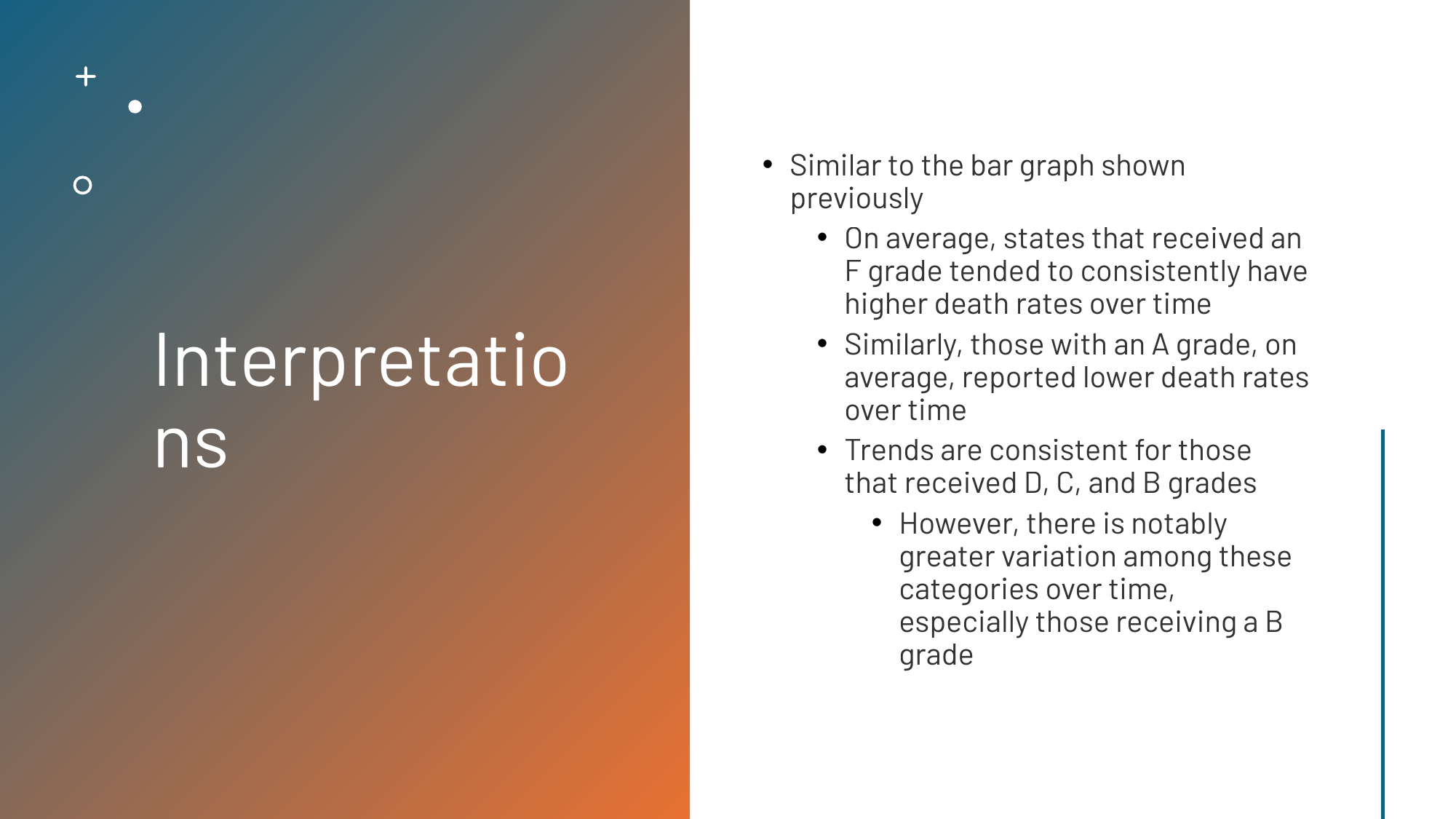

# Interpretations
Similar to the bar graph shown previously
On average, states that received an F grade tended to consistently have higher death rates over time
Similarly, those with an A grade, on average, reported lower death rates over time
Trends are consistent for those that received D, C, and B grades
However, there is notably greater variation among these categories over time, especially those receiving a B grade